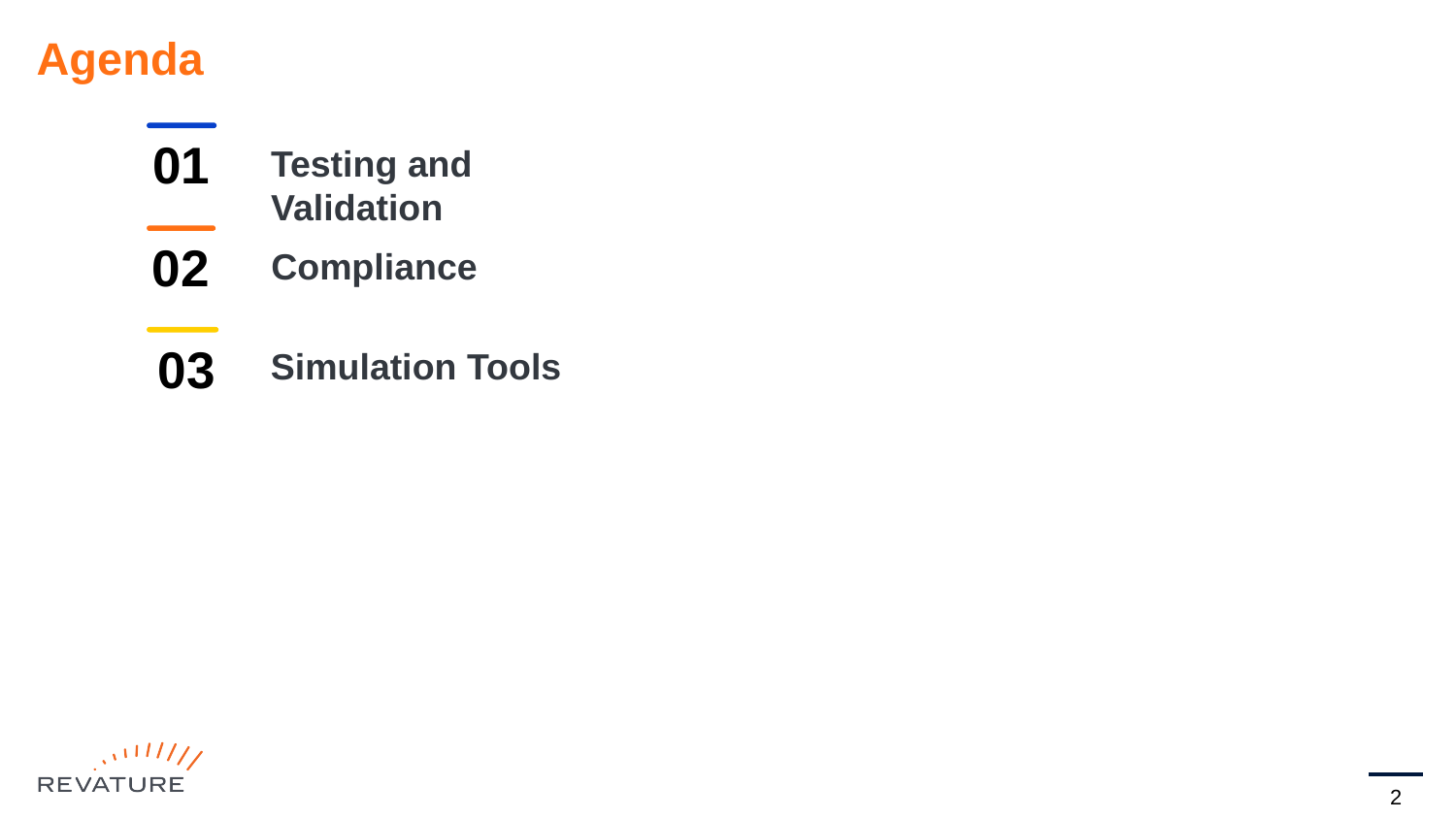

# Agenda

01
Testing and Validation

02
Compliance

03
Simulation Tools